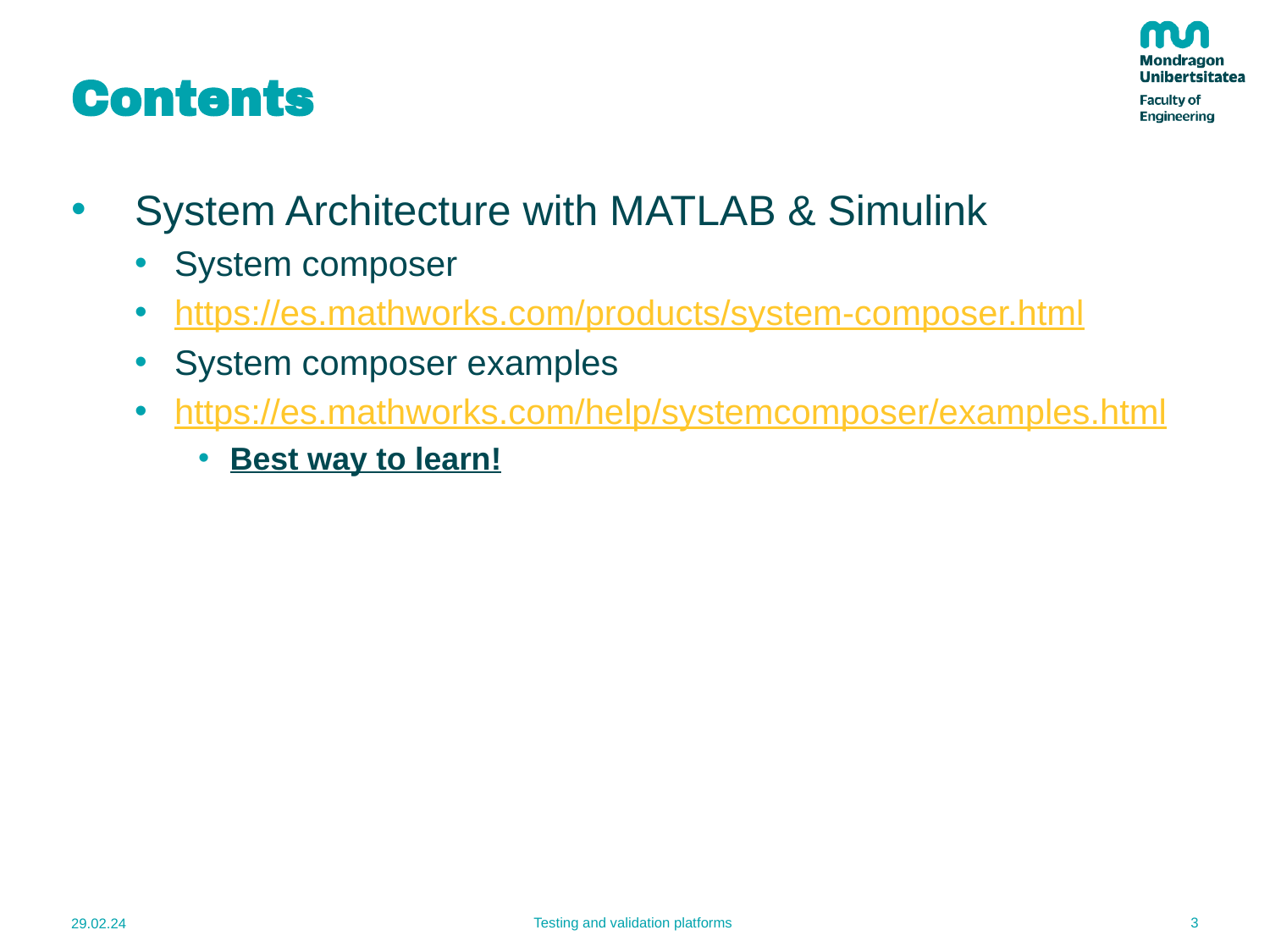

# Contents
System Architecture with MATLAB & Simulink
System composer
https://es.mathworks.com/products/system-composer.html
System composer examples
https://es.mathworks.com/help/systemcomposer/examples.html
Best way to learn!

3
Testing and validation platforms
29.02.24